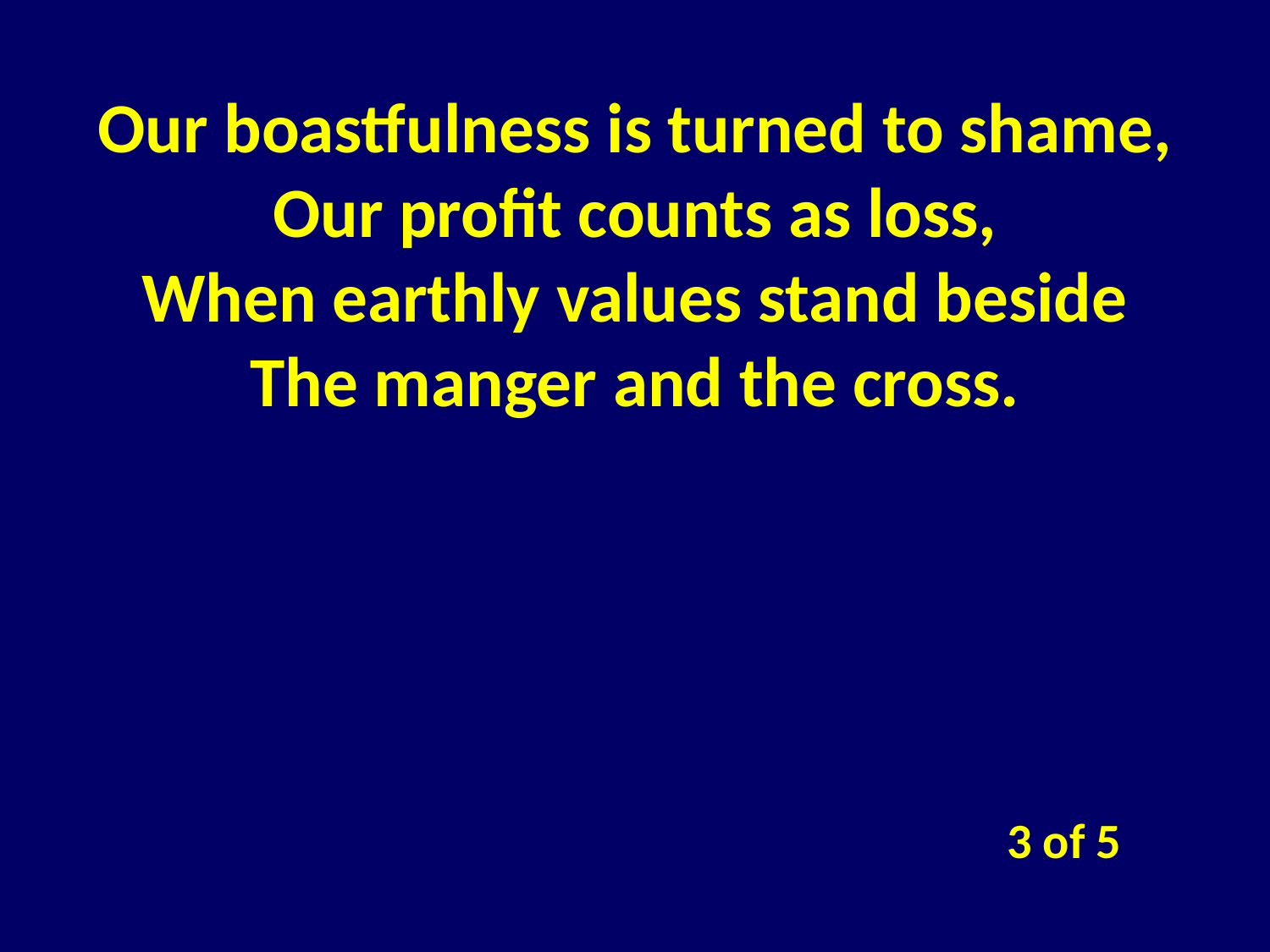

Our boastfulness is turned to shame,
Our profit counts as loss,
When earthly values stand beside
The manger and the cross.
3 of 5